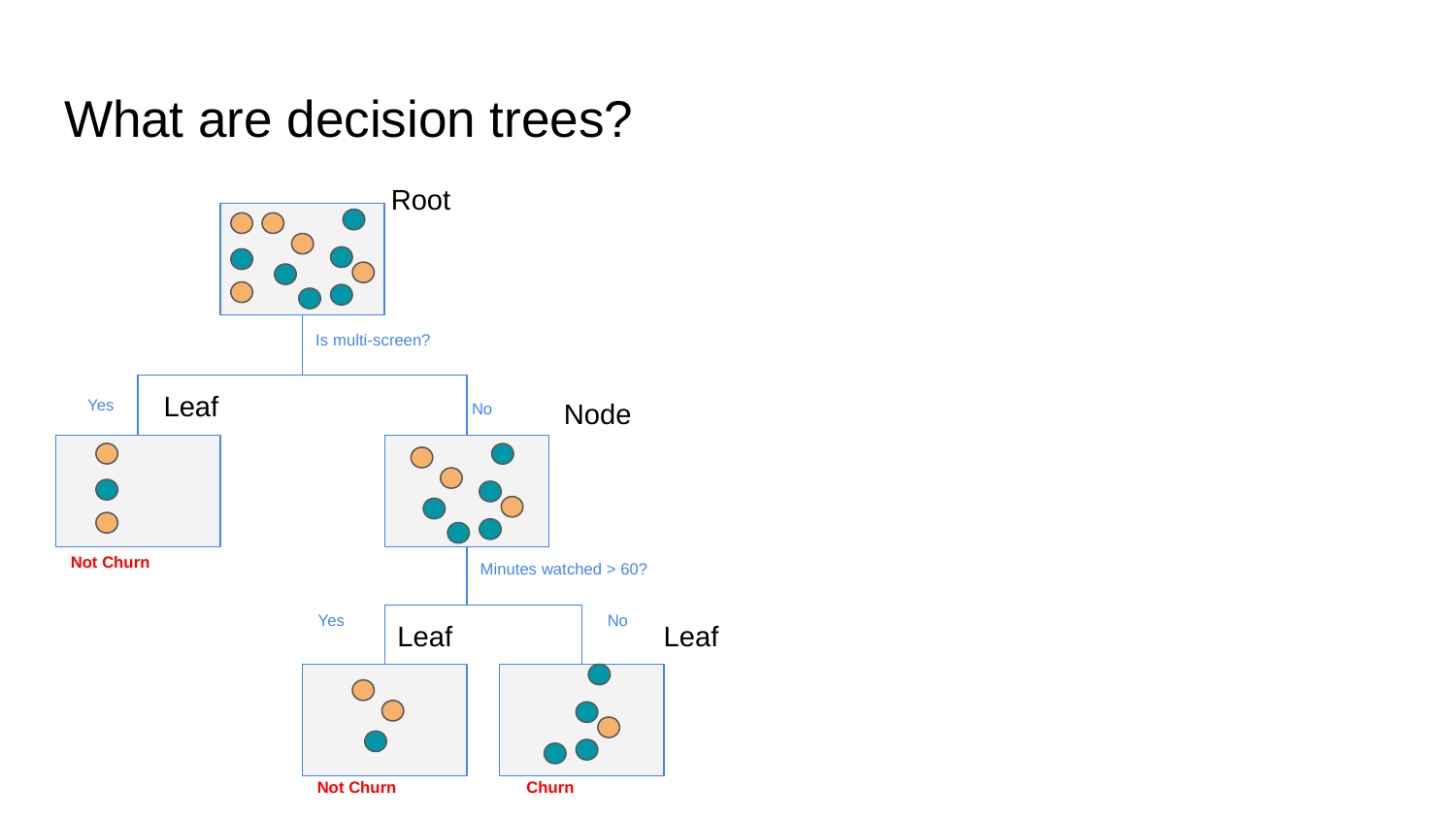

# What are decision trees?
Root

Is multi-screen?
Leaf
Node
Yes
No

Not Churn
Minutes watched > 60?
Yes
No
Leaf
Leaf

Not Churn
Churn